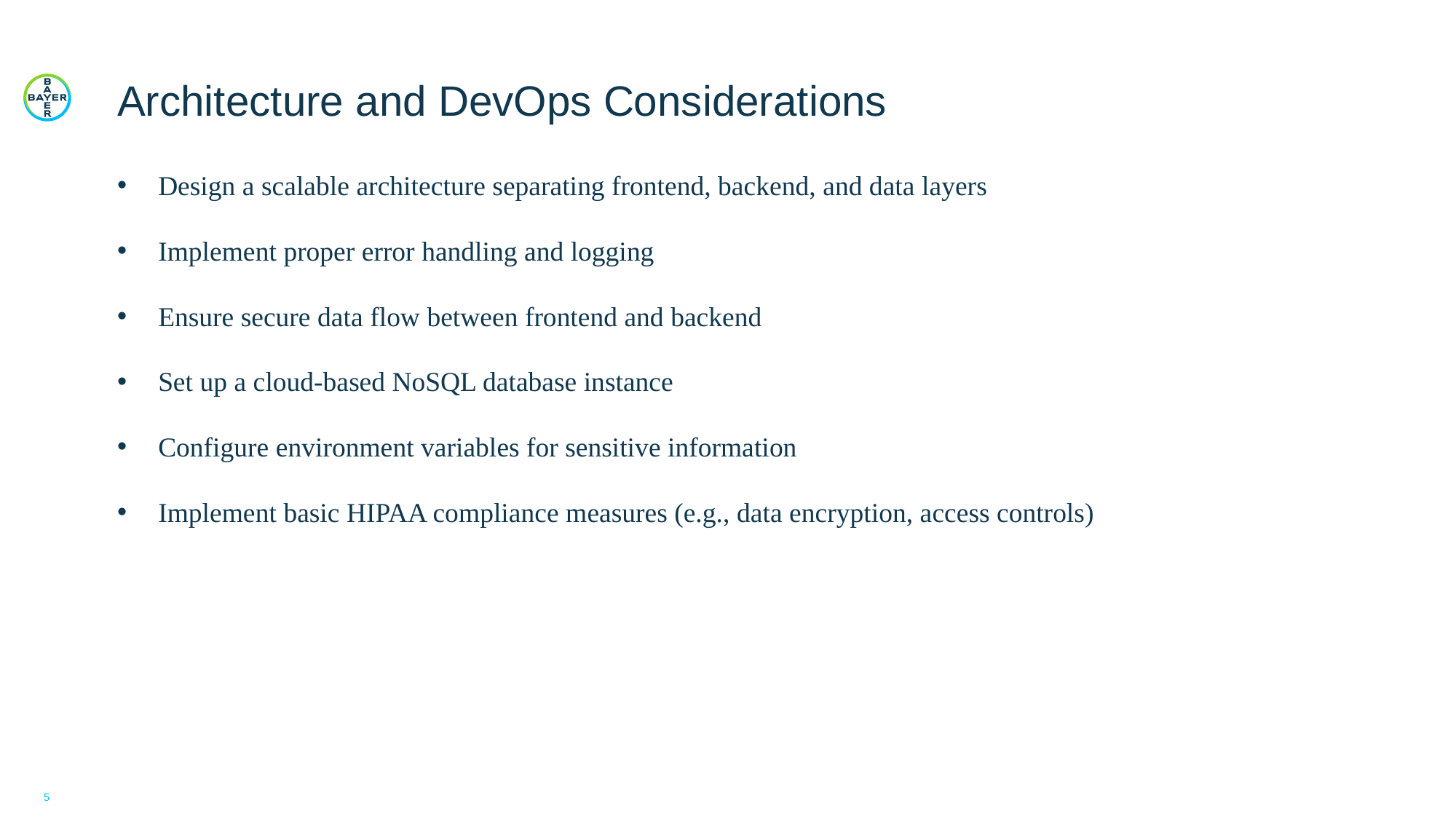

# Architecture and DevOps Considerations

Design a scalable architecture separating frontend, backend, and data layers
Implement proper error handling and logging
Ensure secure data flow between frontend and backend
Set up a cloud-based NoSQL database instance
Configure environment variables for sensitive information
Implement basic HIPAA compliance measures (e.g., data encryption, access controls)

5